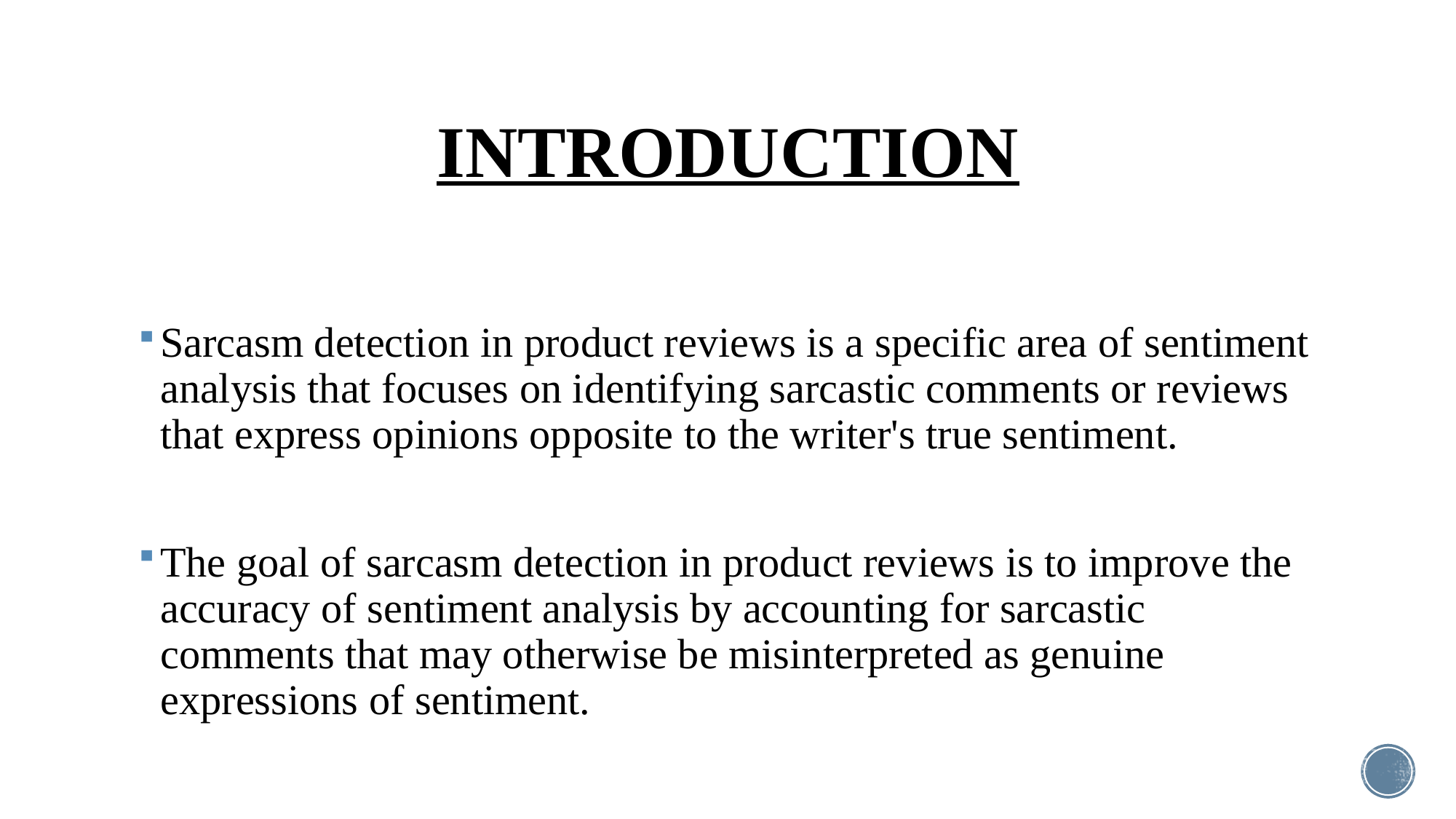

# INTRODUCTION

Sarcasm detection in product reviews is a specific area of sentiment analysis that focuses on identifying sarcastic comments or reviews that express opinions opposite to the writer's true sentiment.

The goal of sarcasm detection in product reviews is to improve the accuracy of sentiment analysis by accounting for sarcastic comments that may otherwise be misinterpreted as genuine expressions of sentiment.